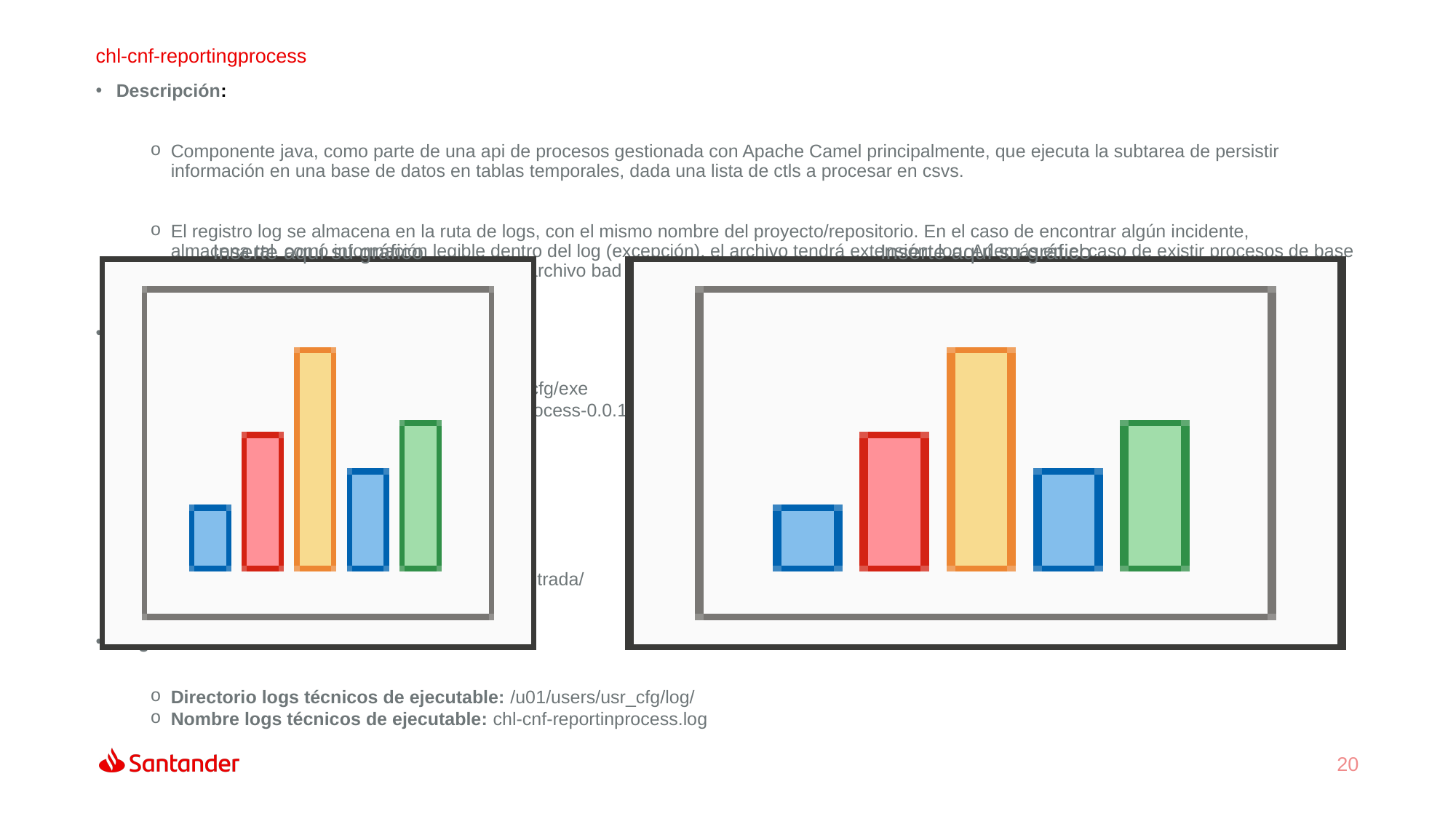

chl-cnf-reportingprocess
Descripción:
Componente java, como parte de una api de procesos gestionada con Apache Camel principalmente, que ejecuta la subtarea de persistir información en una base de datos en tablas temporales, dada una lista de ctls a procesar en csvs.
El registro log se almacena en la ruta de logs, con el mismo nombre del proyecto/repositorio. En el caso de encontrar algún incidente, almacena tal, como información legible dentro del log (excepción), el archivo tendrá extensión .log. Además en el caso de existir procesos de base de datos con algún problema, se genera un archivo bad en la ruta para archivos bad, el archivo tendrá extensión .bad.

URL:
Directorio JAR ejecutable: /u01/users/usr_cfg/exe
Nombre JAR ejecutable: chl-cnf-reportingprocess-0.0.1-SNAPSHOT.jar
Directorio CTL: /interf/dat/ctl/
Directorio
CSV: /interf/dat/entrada/
LOG: /interf/dat/log/
BAD:  /interf/dat/bad/
Historia Entrada: /interf/dat/historiaentrada/

Logs:
Directorio logs técnicos de ejecutable: /u01/users/usr_cfg/log/
Nombre logs técnicos de ejecutable: chl-cnf-reportinprocess.log

20